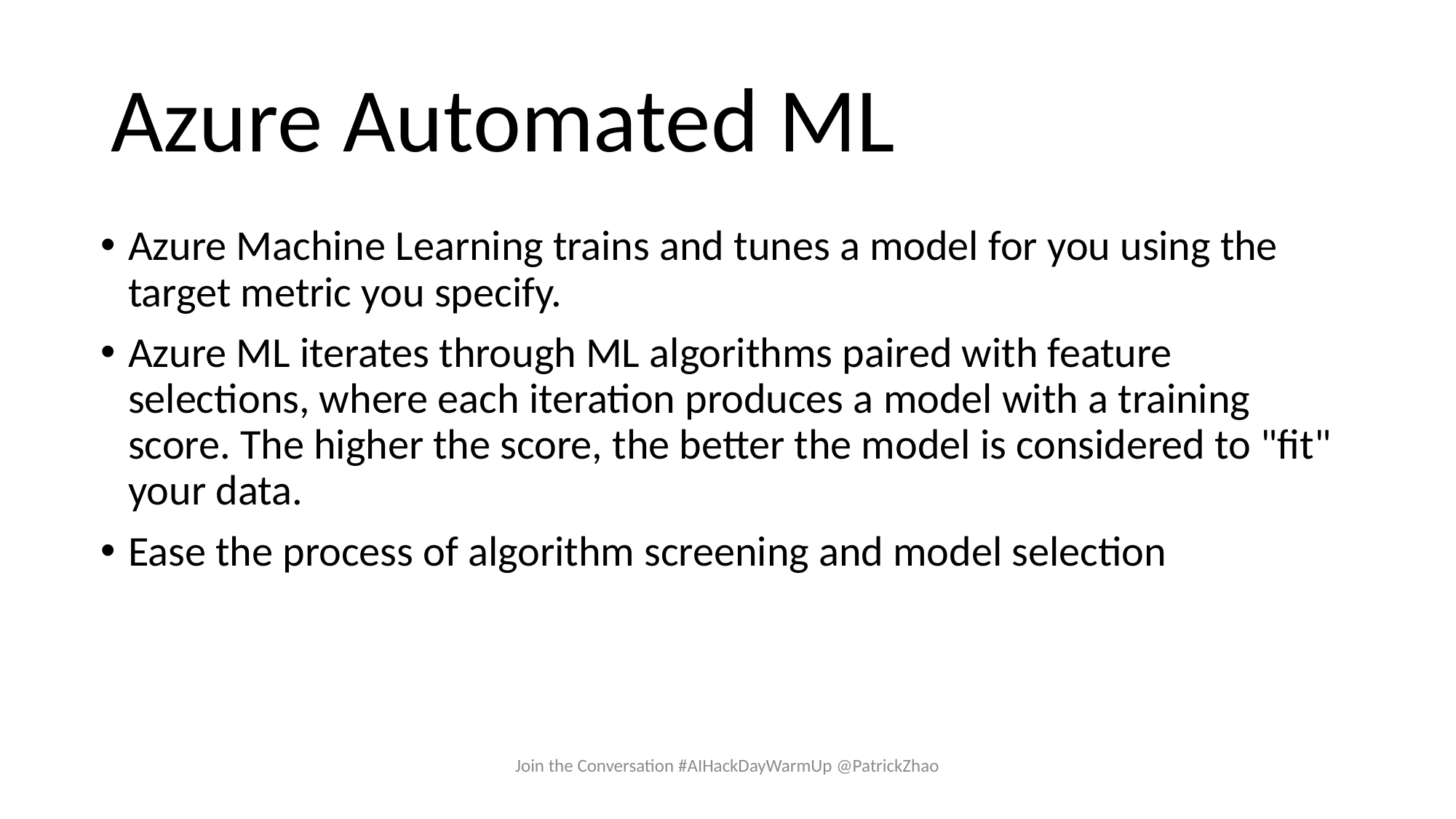

# Azure Automated ML
Azure Machine Learning trains and tunes a model for you using the target metric you specify.
Azure ML iterates through ML algorithms paired with feature selections, where each iteration produces a model with a training score. The higher the score, the better the model is considered to "fit" your data.
Ease the process of algorithm screening and model selection
Join the Conversation #AIHackDayWarmUp @PatrickZhao